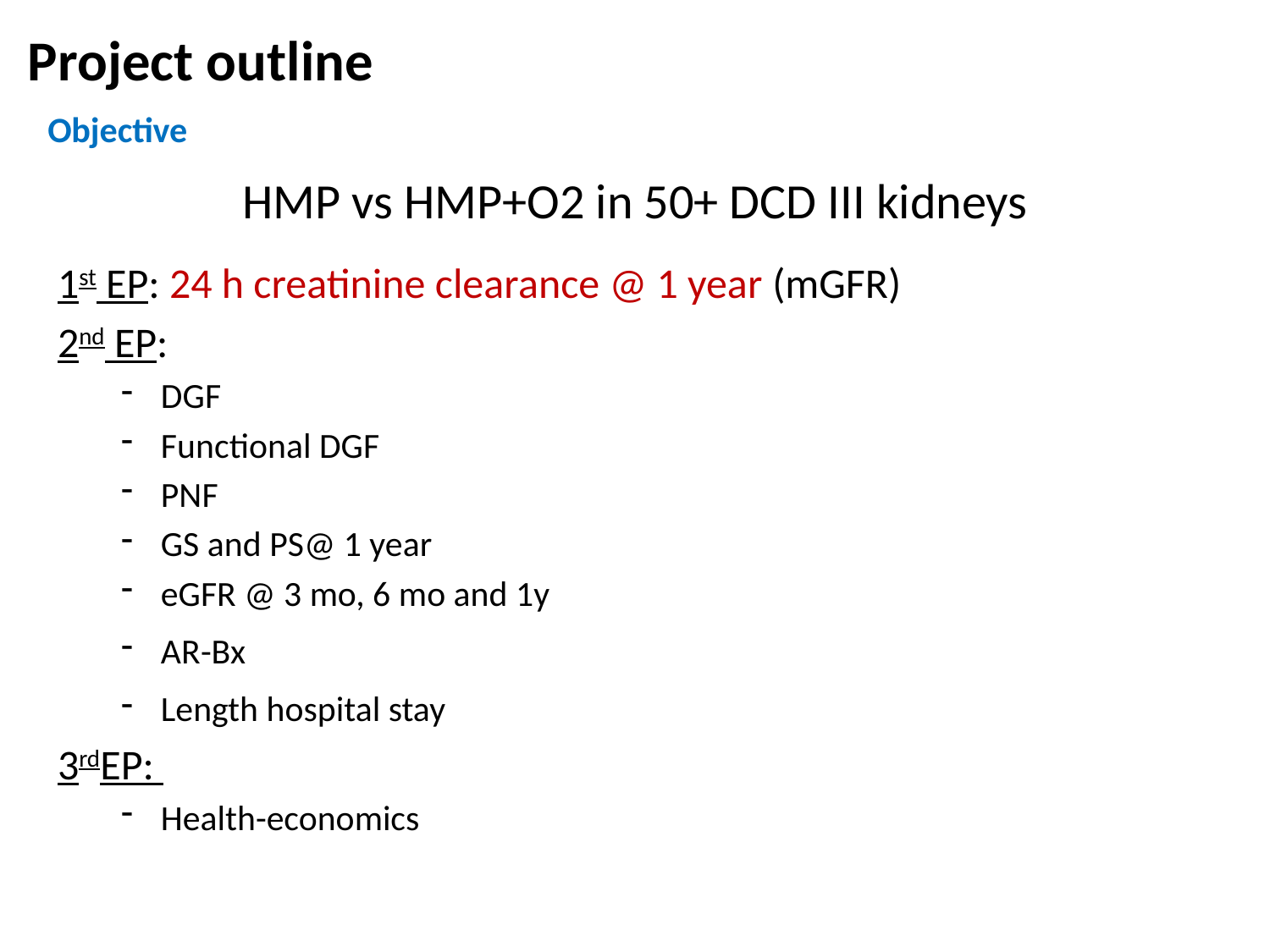

# Project outline
Objective
HMP vs HMP+O2 in 50+ DCD III kidneys

1st EP: 24 h creatinine clearance @ 1 year (mGFR)
2nd EP:
DGF
Functional DGF
PNF
GS and PS@ 1 year
eGFR @ 3 mo, 6 mo and 1y
AR-Bx
Length hospital stay
3rdEP:
Health-economics